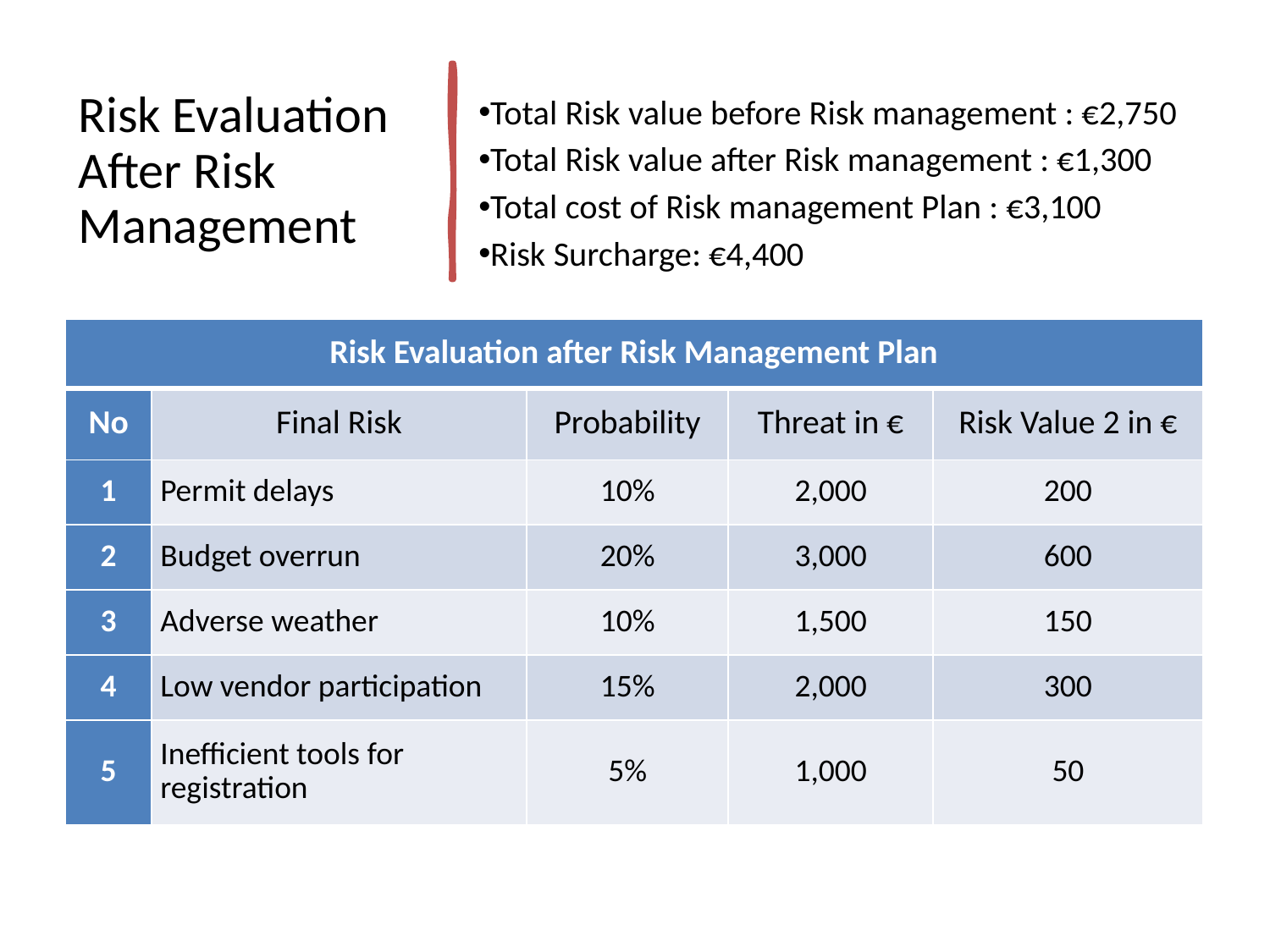

# Risk Evaluation After Risk Management
Total Risk value before Risk management : €2,750
Total Risk value after Risk management : €1,300
Total cost of Risk management Plan : €3,100
Risk Surcharge: €4,400

| Risk Evaluation after Risk Management Plan |  |  |  |  |
| --- | --- | --- | --- | --- |
| No | Final Risk | Probability | Threat in € | Risk Value 2 in € |
| 1 | Permit delays | 10% | 2,000 | 200 |
| 2 | Budget overrun | 20% | 3,000 | 600 |
| 3 | Adverse weather | 10% | 1,500 | 150 |
| 4 | Low vendor participation | 15% | 2,000 | 300 |
| 5 | Inefficient tools for registration | 5% | 1,000 | 50 |